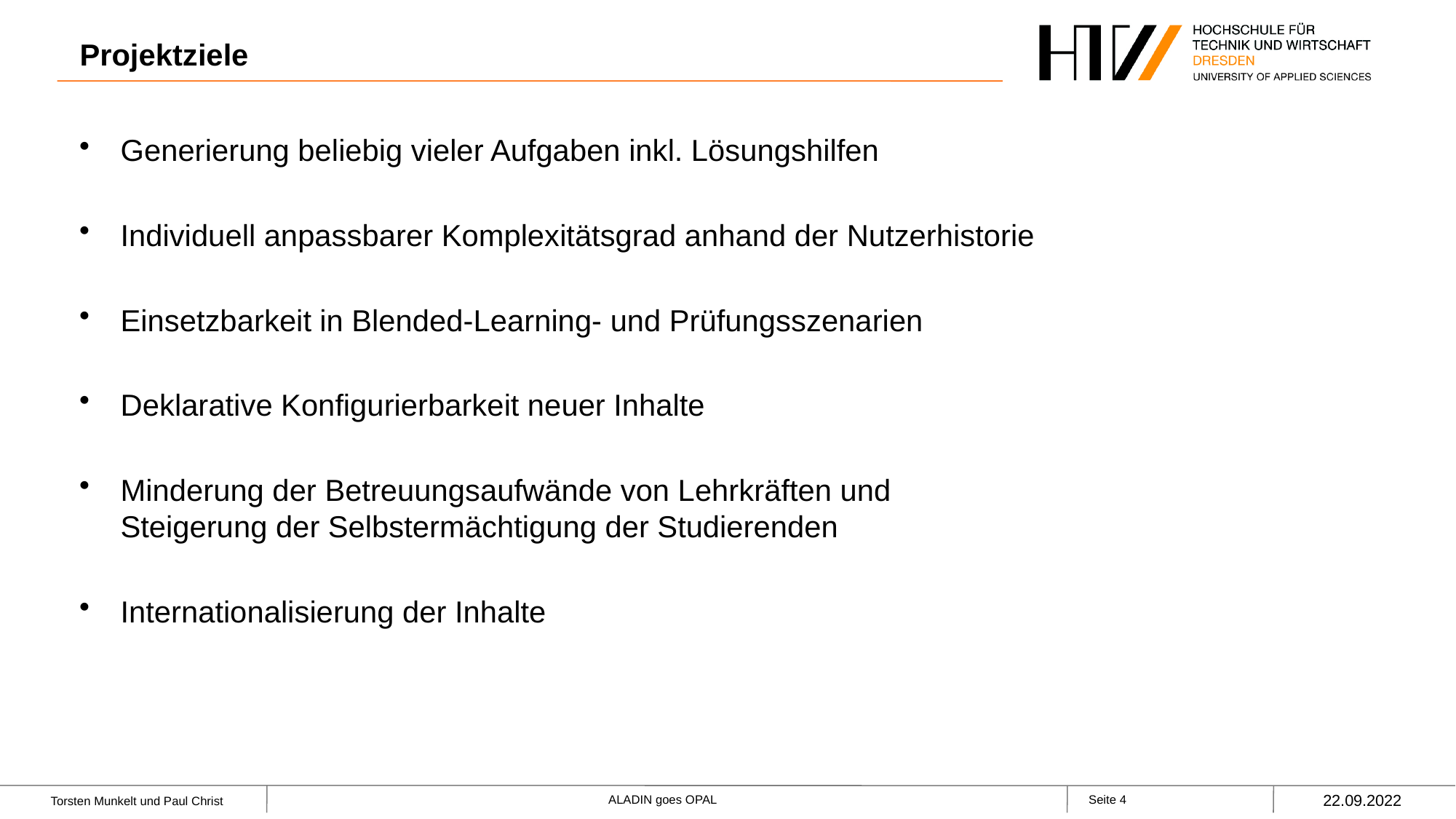

# Projektziele
Generierung beliebig vieler Aufgaben inkl. Lösungshilfen

Individuell anpassbarer Komplexitätsgrad anhand der Nutzerhistorie

Einsetzbarkeit in Blended-Learning- und Prüfungsszenarien

Deklarative Konfigurierbarkeit neuer Inhalte

Minderung der Betreuungsaufwände von Lehrkräften und
Steigerung der Selbstermächtigung der Studierenden

Internationalisierung der Inhalte
22.09.2022